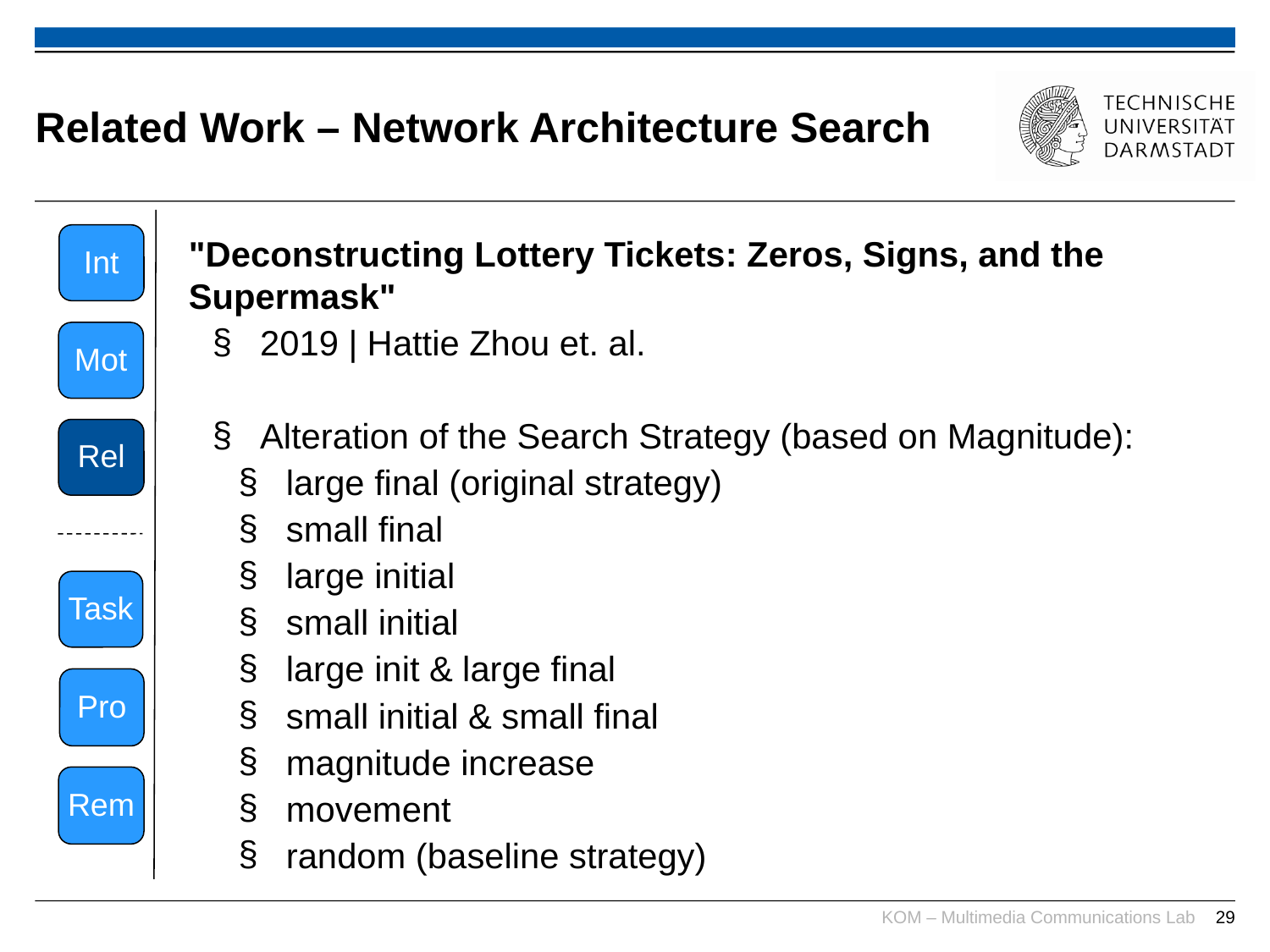

# Related Work – Network Architecture Search
Int
"Deconstructing Lottery Tickets: Zeros, Signs, and the Supermask"
2019 | Hattie Zhou et. al.

Alteration of the Search Strategy (based on Magnitude):
large final (original strategy)
small final
large initial
small initial
large init & large final
small initial & small final
magnitude increase
movement
random (baseline strategy)

Mot
Rel
Task
Pro
Rem